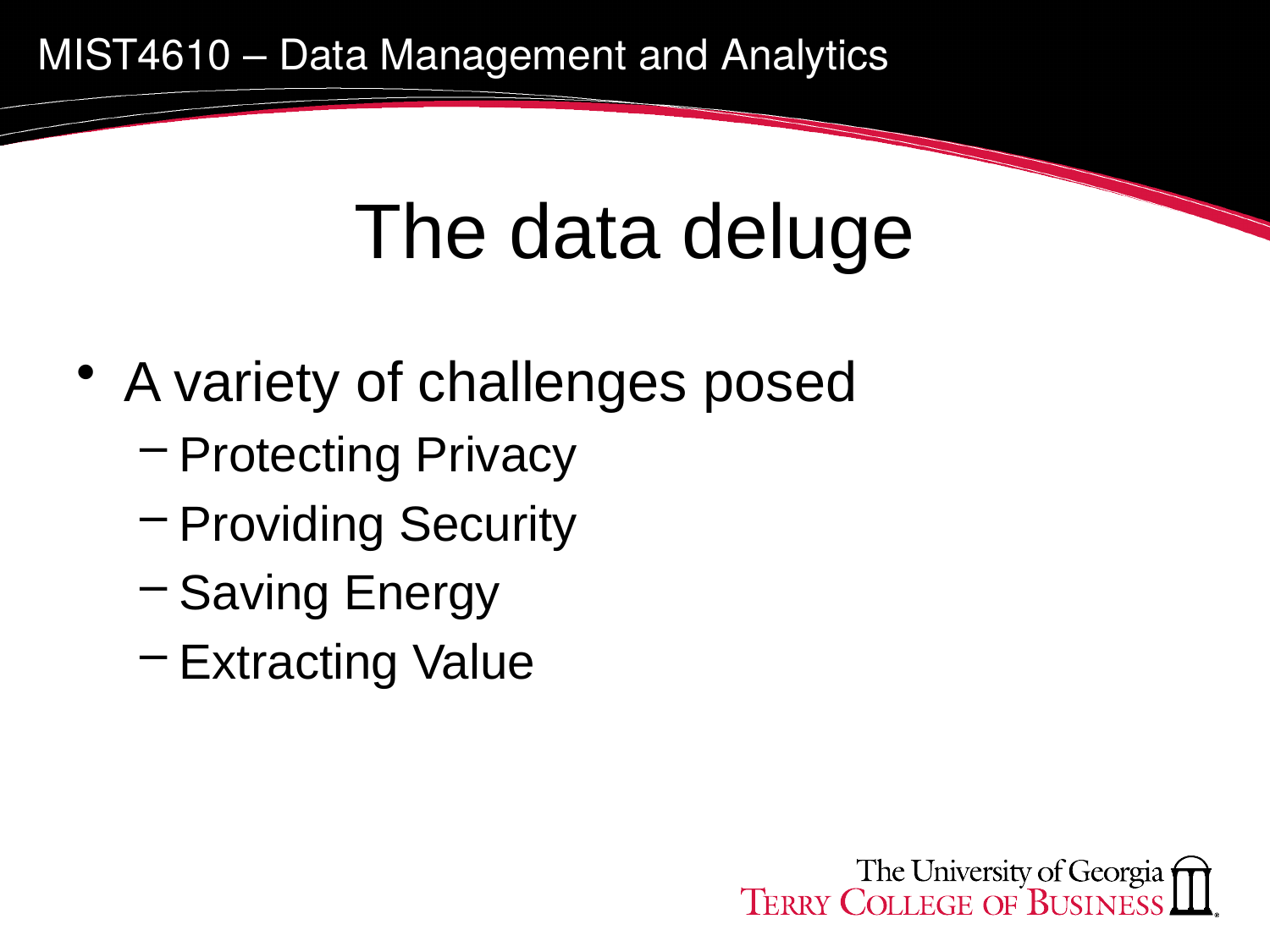

# The data deluge
A variety of challenges posed
Protecting Privacy
Providing Security
Saving Energy
Extracting Value